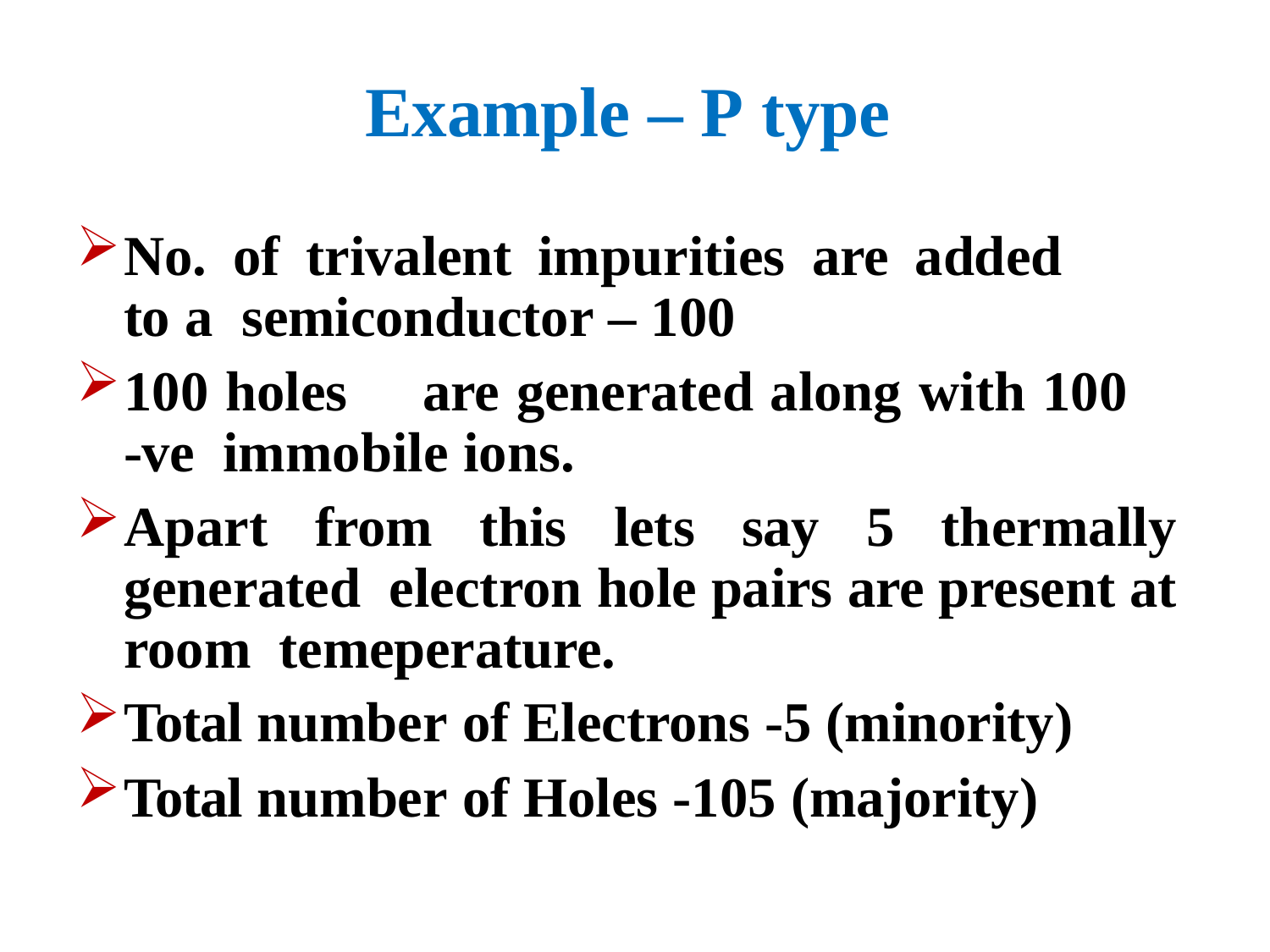

# Example – P type
No. of trivalent impurities are added to a  semiconductor – 100
100 holes	are generated along with 100 -ve  immobile ions.
Apart from this lets say 5 thermally generated  electron hole pairs are present at room  temeperature.
Total number of Electrons -5 (minority)
Total number of Holes -105 (majority)